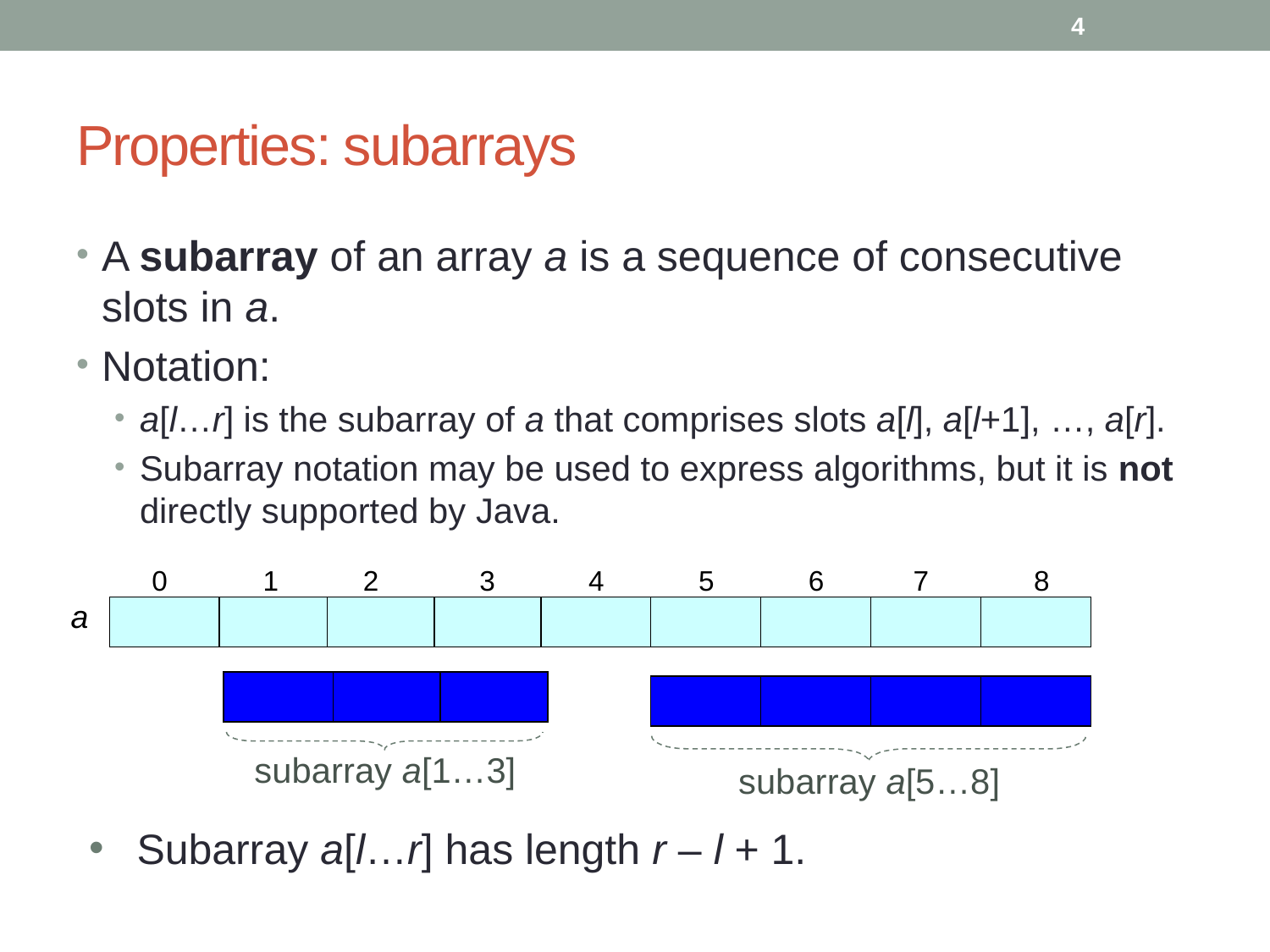

4
# Properties: subarrays
A subarray of an array a is a sequence of consecutive slots in a.
Notation:
a[l…r] is the subarray of a that comprises slots a[l], a[l+1], …, a[r].
Subarray notation may be used to express algorithms, but it is not directly supported by Java.
0
1
2
3
4
5
6
7
8
a

subarray a[1…3]

subarray a[5…8]
Subarray a[l…r] has length r – l + 1.